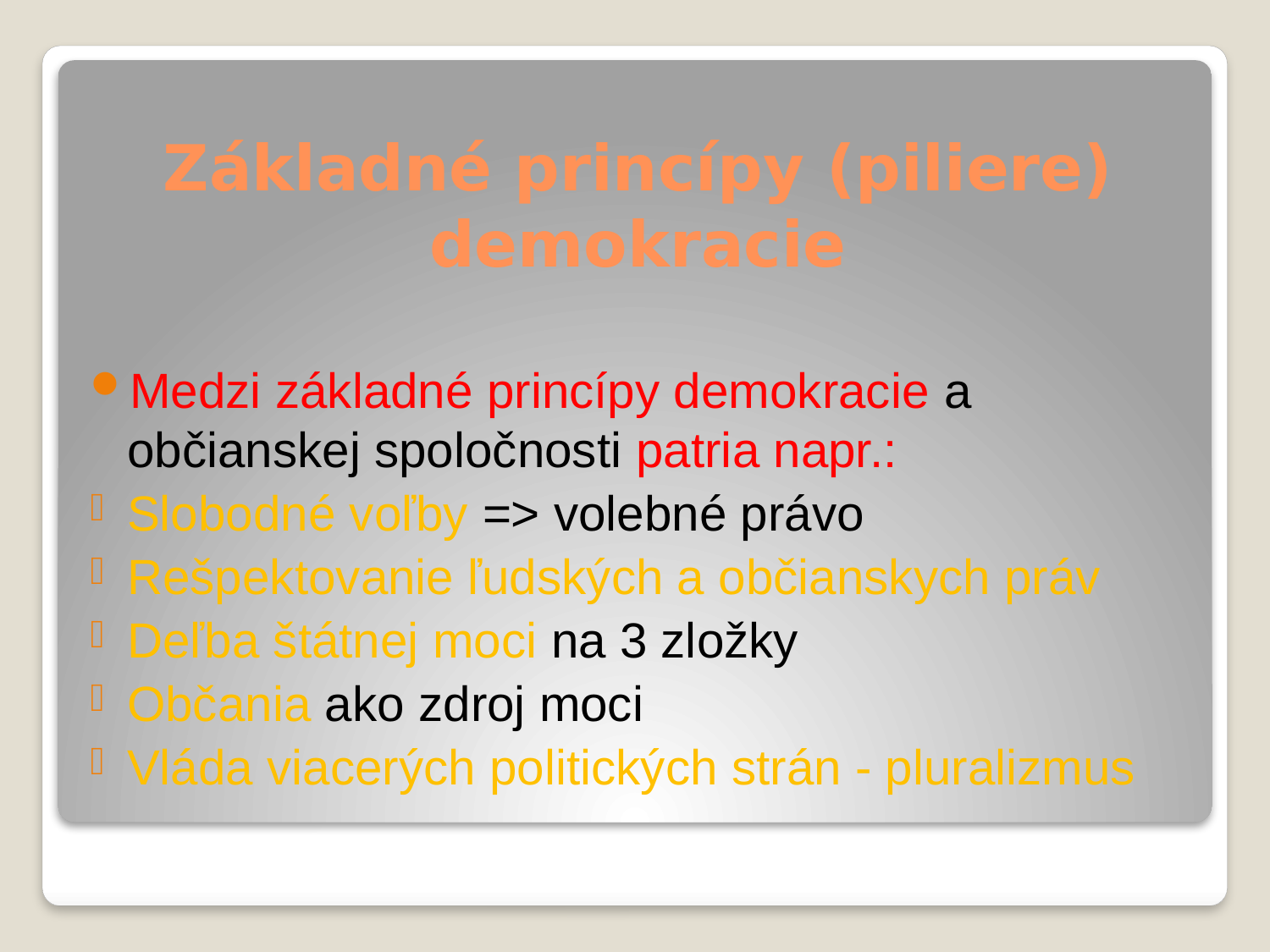

# Základné princípy (piliere) demokracie
Medzi základné princípy demokracie a občianskej spoločnosti patria napr.:
Slobodné voľby => volebné právo
Rešpektovanie ľudských a občianskych práv
Deľba štátnej moci na 3 zložky
Občania ako zdroj moci
Vláda viacerých politických strán - pluralizmus